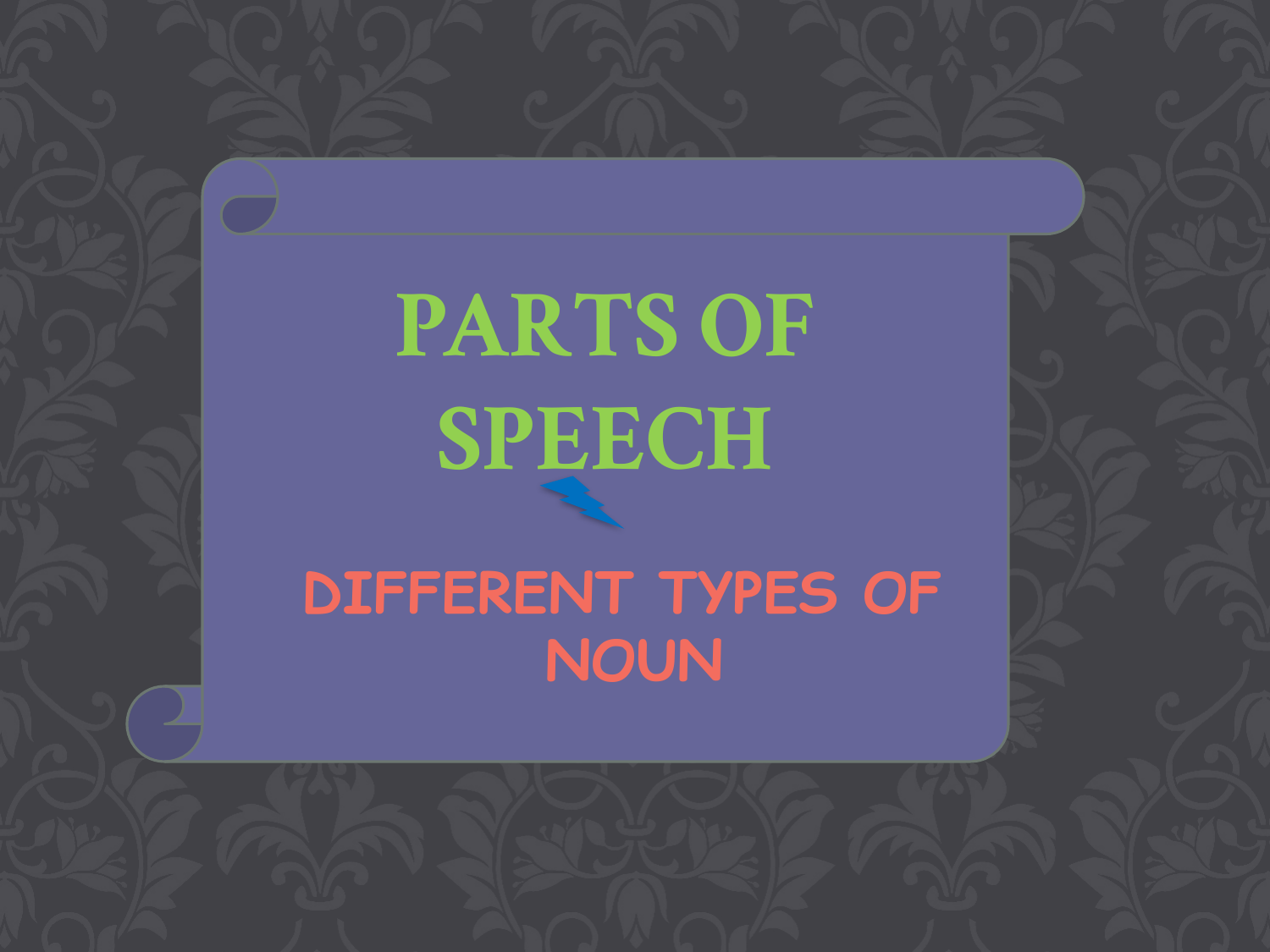

PARTS OF
SPEECH

DIFFERENT TYPES OF
NOUN